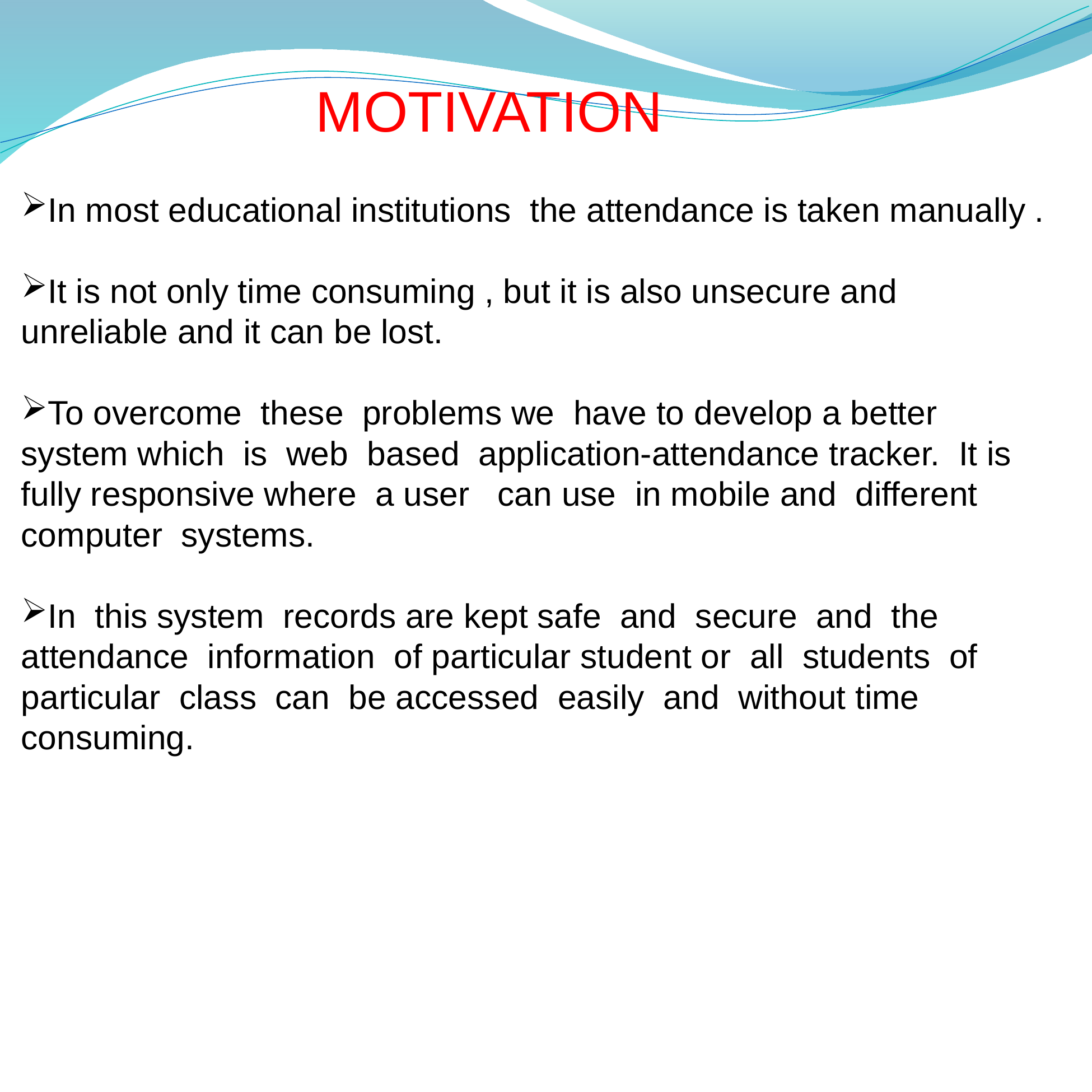

MOTIVATION
In most educational institutions  the attendance is taken manually .

It is not only time consuming , but it is also unsecure and unreliable and it can be lost.

To overcome  these  problems we  have to develop a better system which  is  web  based  application-attendance tracker.  It is fully responsive where  a user   can use  in mobile and  different computer  systems.

In  this system  records are kept safe  and  secure  and  the  attendance  information  of particular student or  all  students  of  particular  class  can  be accessed  easily  and  without time consuming.